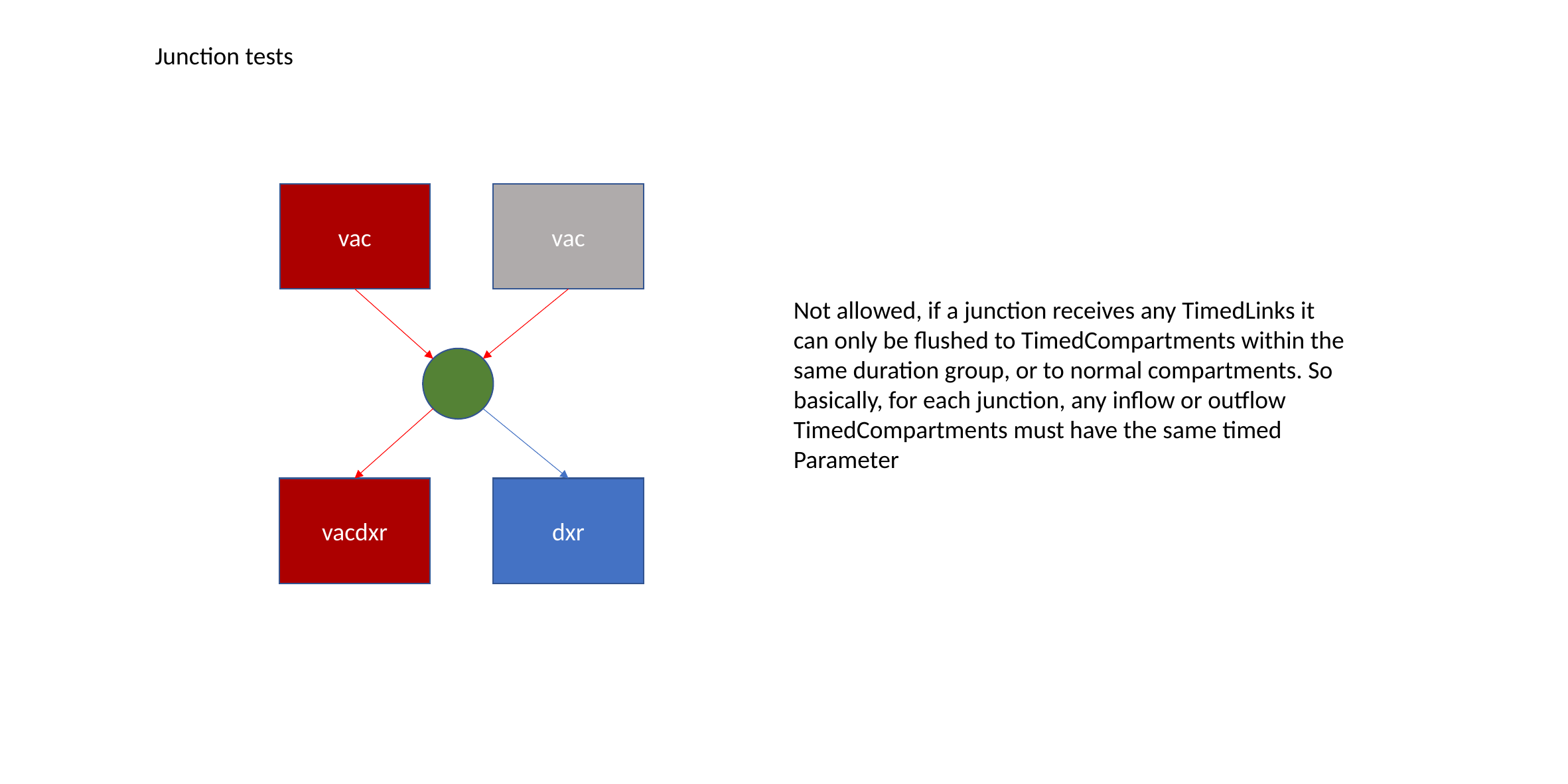

Junction tests
vac
vac
Not allowed, if a junction receives any TimedLinks it can only be flushed to TimedCompartments within the same duration group, or to normal compartments. So basically, for each junction, any inflow or outflow TimedCompartments must have the same timed Parameter

dxr
vacdxr